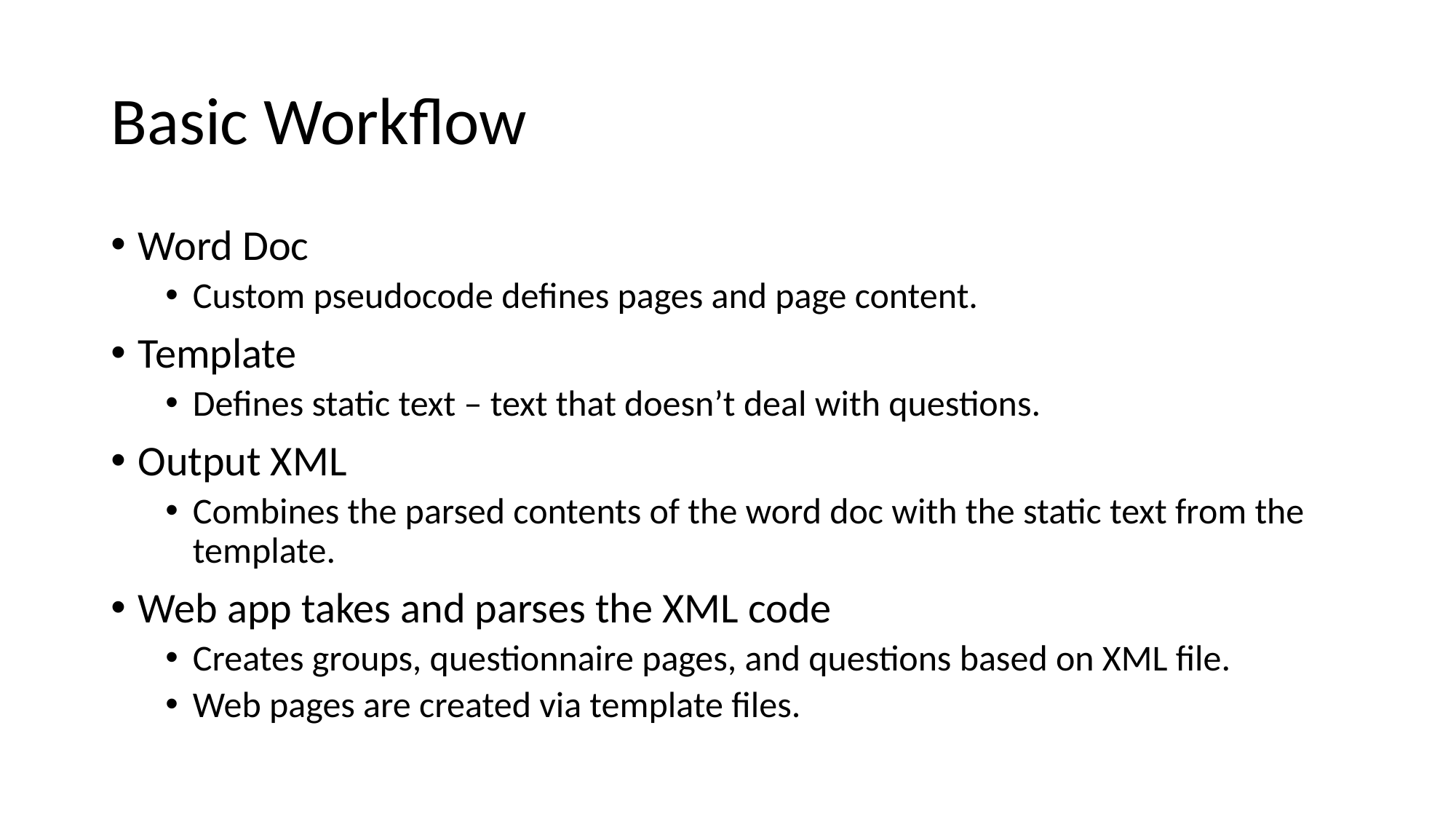

# Basic Workflow
Word Doc
Custom pseudocode defines pages and page content.
Template
Defines static text – text that doesn’t deal with questions.
Output XML
Combines the parsed contents of the word doc with the static text from the template.
Web app takes and parses the XML code
Creates groups, questionnaire pages, and questions based on XML file.
Web pages are created via template files.